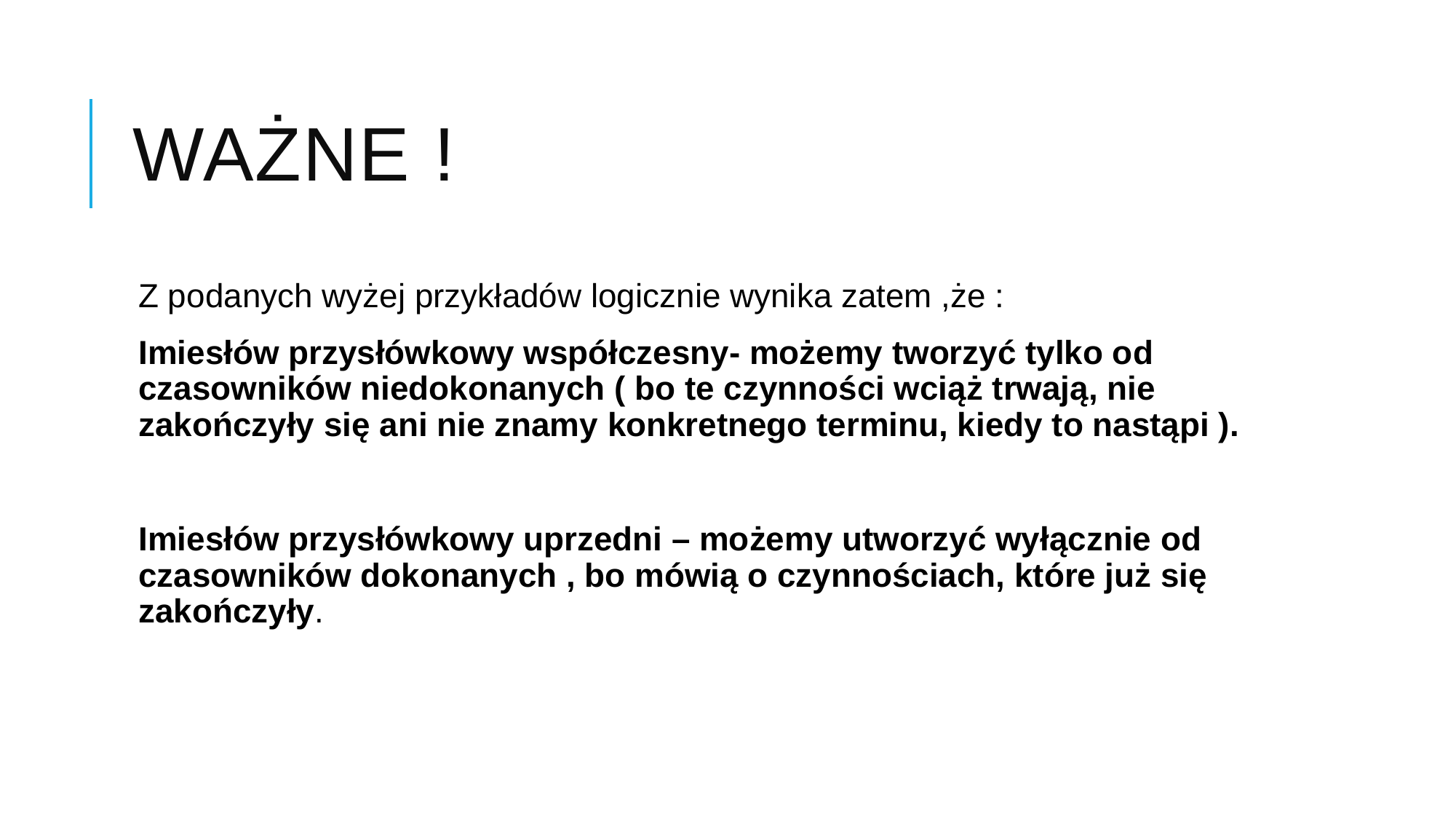

# Ważne !
Z podanych wyżej przykładów logicznie wynika zatem ,że :
Imiesłów przysłówkowy współczesny- możemy tworzyć tylko od czasowników niedokonanych ( bo te czynności wciąż trwają, nie zakończyły się ani nie znamy konkretnego terminu, kiedy to nastąpi ).

Imiesłów przysłówkowy uprzedni – możemy utworzyć wyłącznie od czasowników dokonanych , bo mówią o czynnościach, które już się zakończyły.